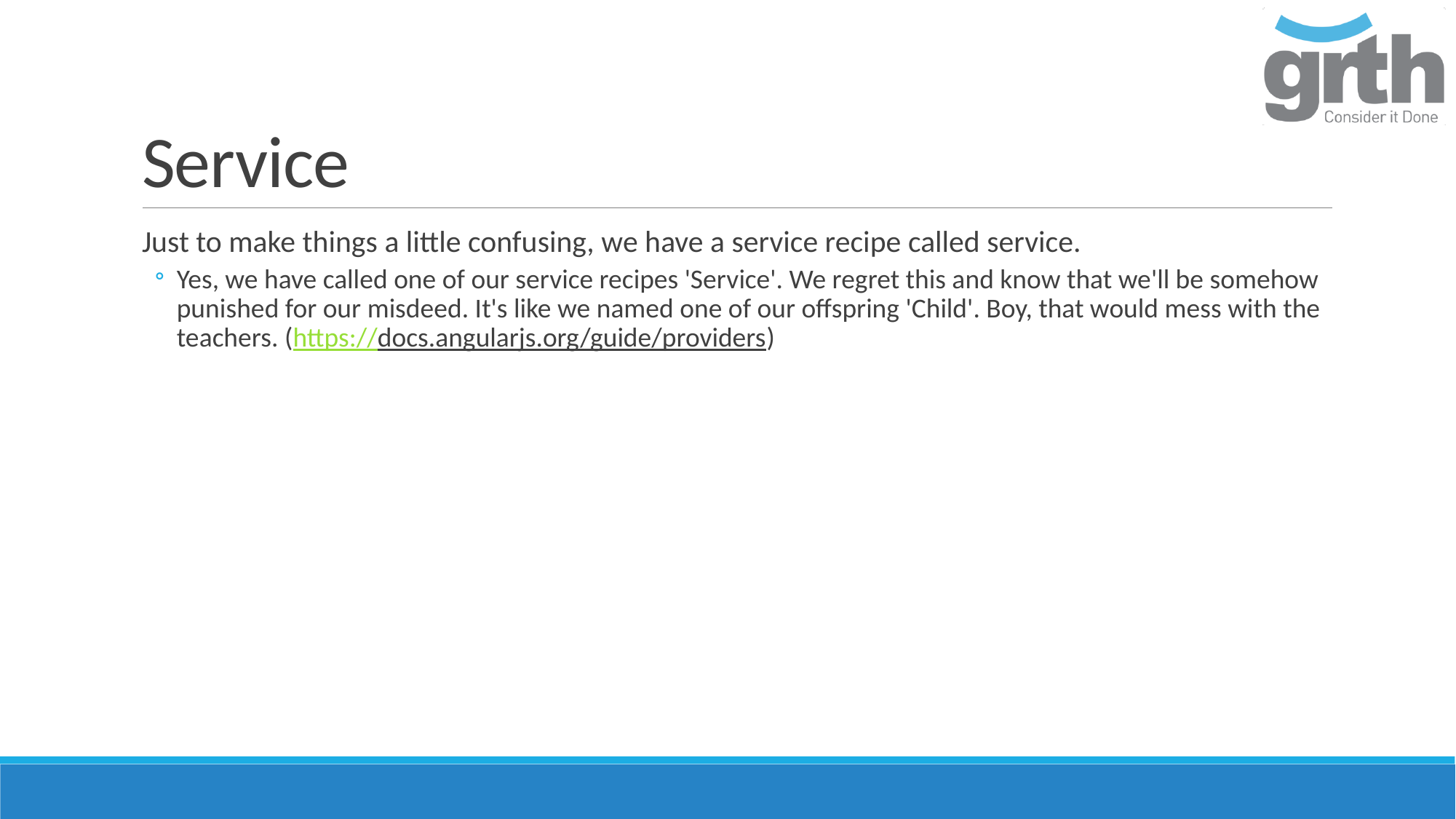

# Service
Just to make things a little confusing, we have a service recipe called service.
Yes, we have called one of our service recipes 'Service'. We regret this and know that we'll be somehow punished for our misdeed. It's like we named one of our offspring 'Child'. Boy, that would mess with the teachers. (https://docs.angularjs.org/guide/providers)